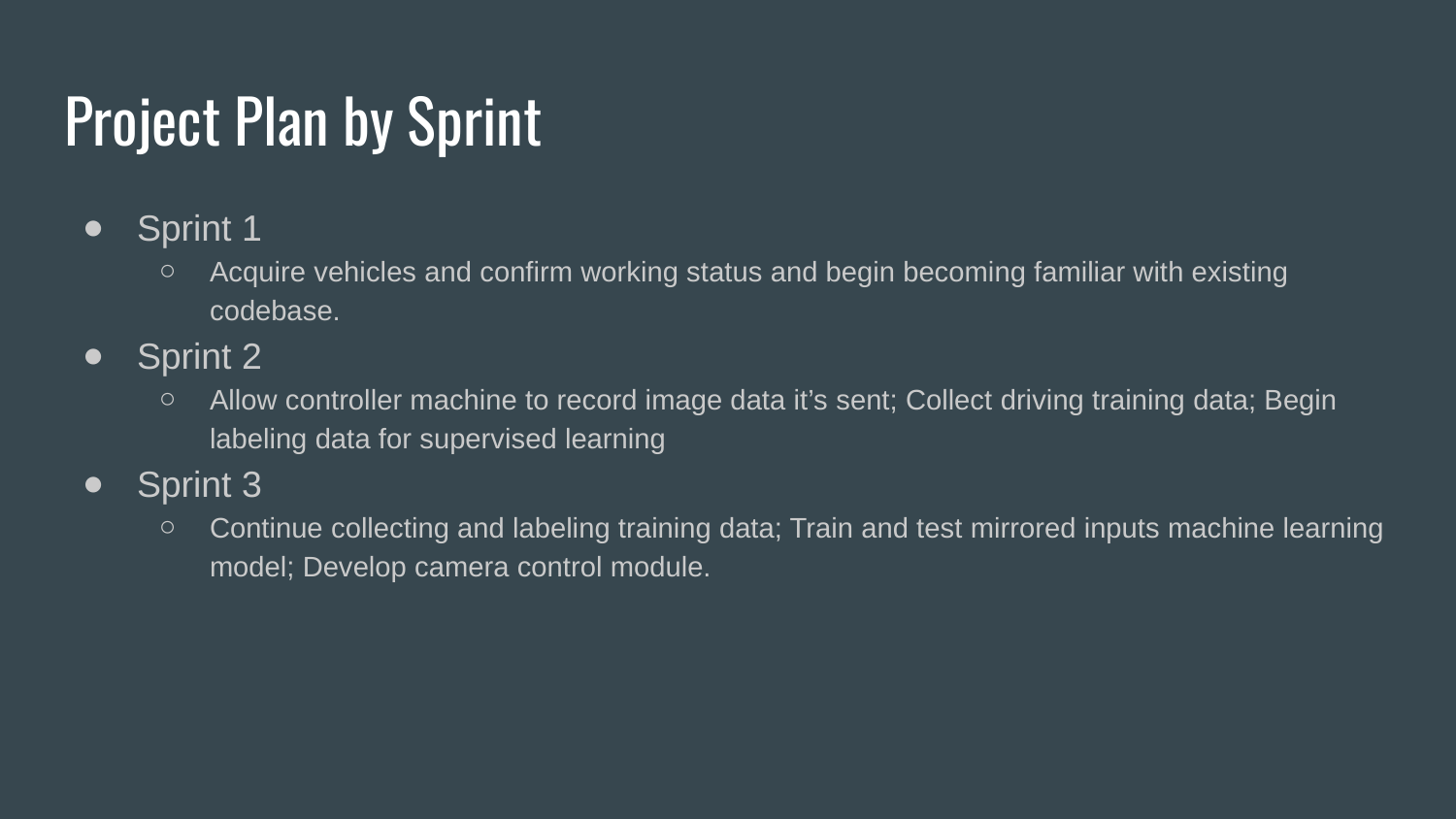

# Project Plan by Sprint
Sprint 1
Acquire vehicles and confirm working status and begin becoming familiar with existing codebase.
Sprint 2
Allow controller machine to record image data it’s sent; Collect driving training data; Begin labeling data for supervised learning
Sprint 3
Continue collecting and labeling training data; Train and test mirrored inputs machine learning model; Develop camera control module.